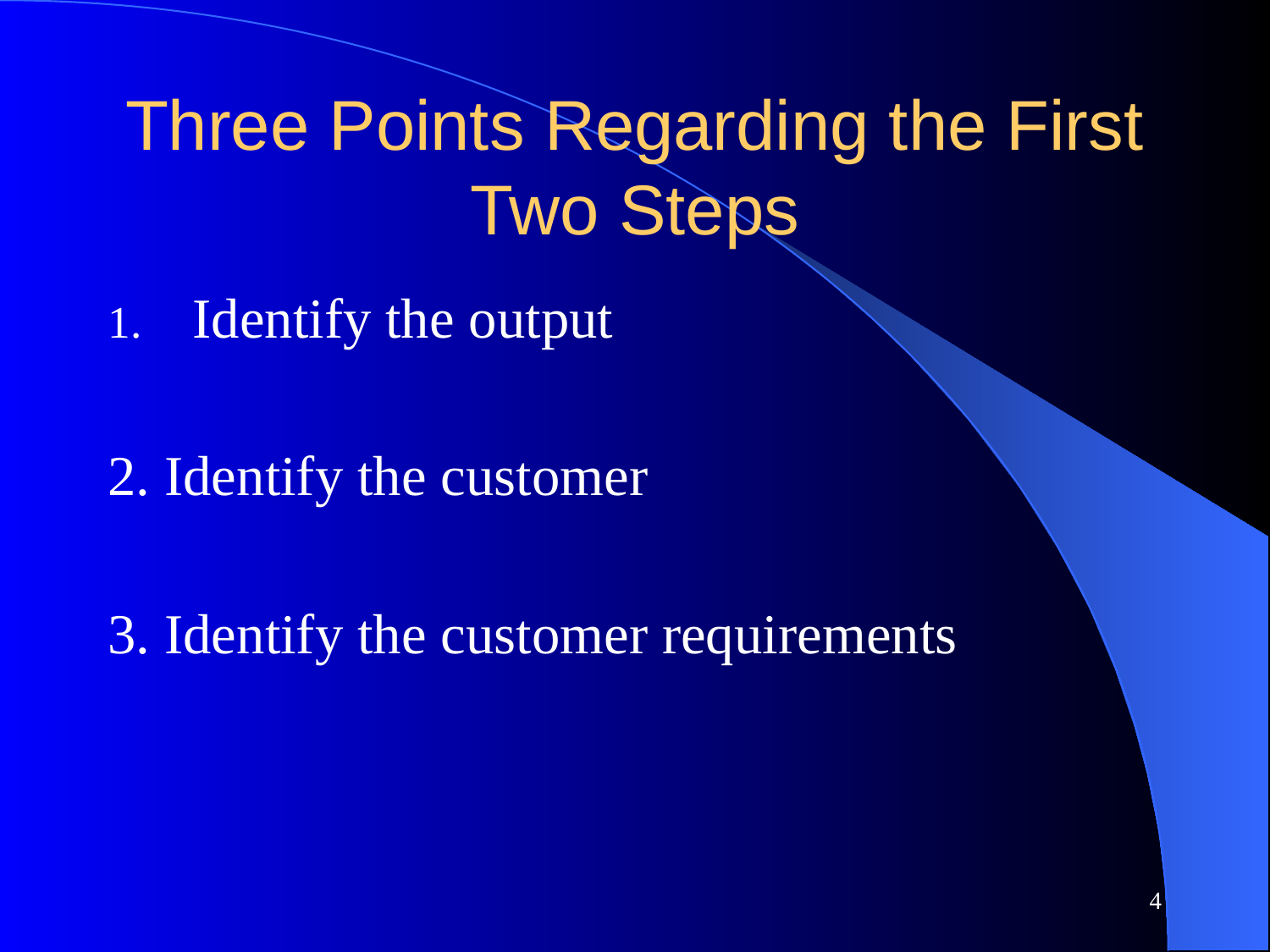

# Three Points Regarding the First Two Steps
Identify the output

2. Identify the customer

3. Identify the customer requirements

4